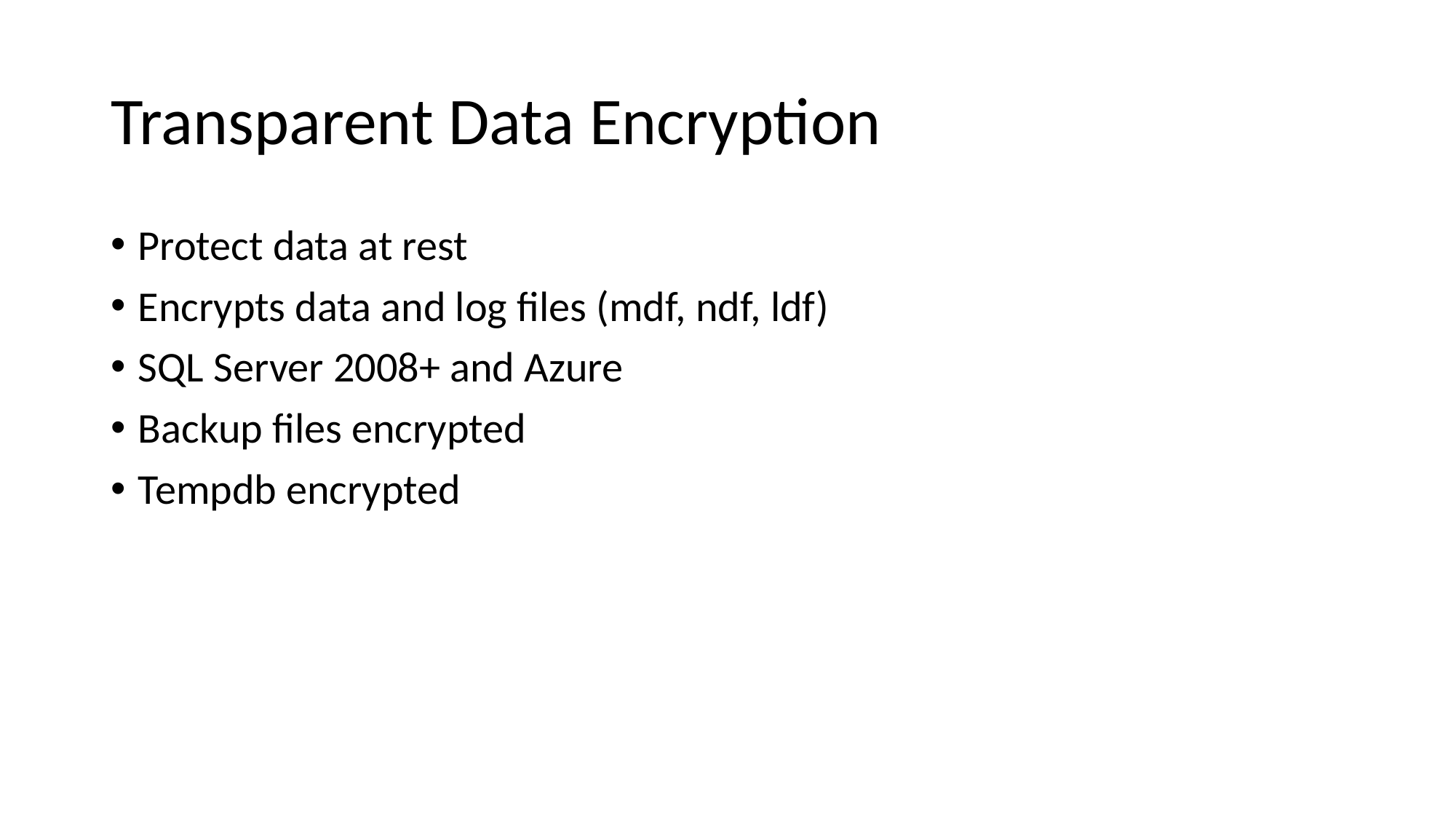

# Transparent Data Encryption
Protect data at rest
Encrypts data and log files (mdf, ndf, ldf)
SQL Server 2008+ and Azure
Backup files encrypted
Tempdb encrypted